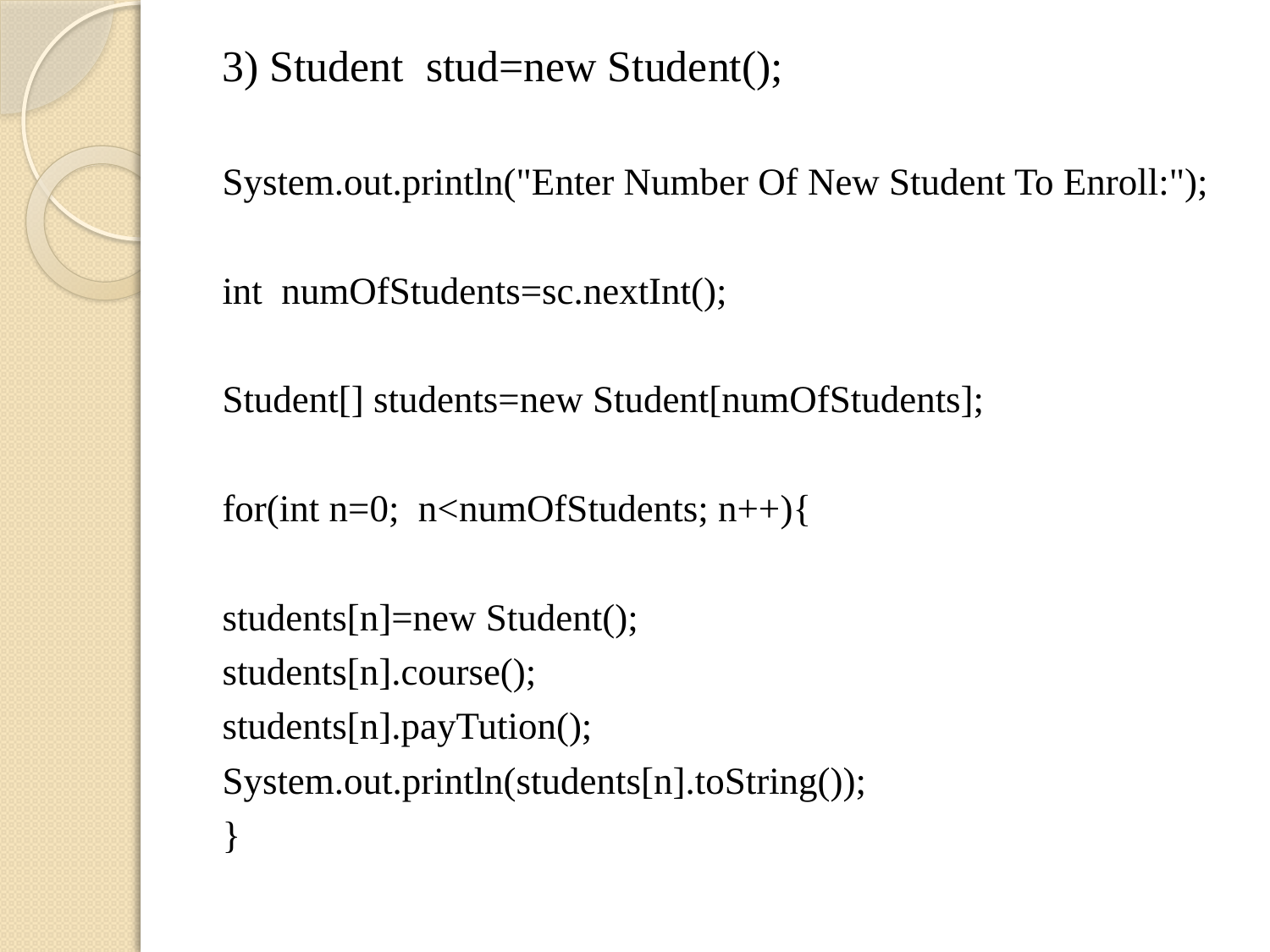

3) Student  stud=new Student();

System.out.println("Enter Number Of New Student To Enroll:");

int  numOfStudents=sc.nextInt();

Student[] students=new Student[numOfStudents];

for(int n=0;  n<numOfStudents; n++){

students[n]=new Student();
students[n].course();
students[n].payTution();
System.out.println(students[n].toString());
}